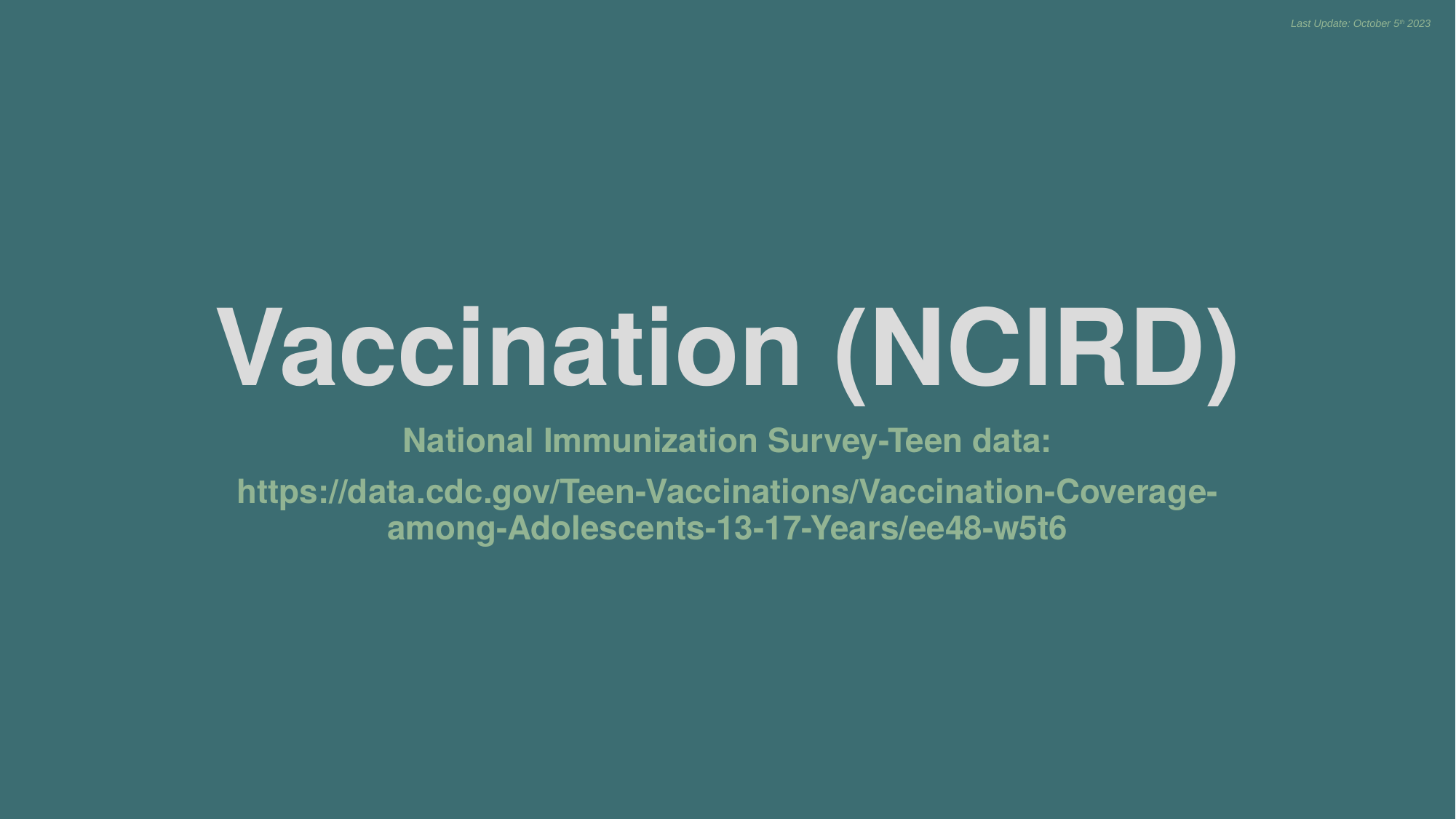

Last Update: October 5th 2023
Vaccination (NCIRD)
National Immunization Survey-Teen data:
https://data.cdc.gov/Teen-Vaccinations/Vaccination-Coverage-among-Adolescents-13-17-Years/ee48-w5t6